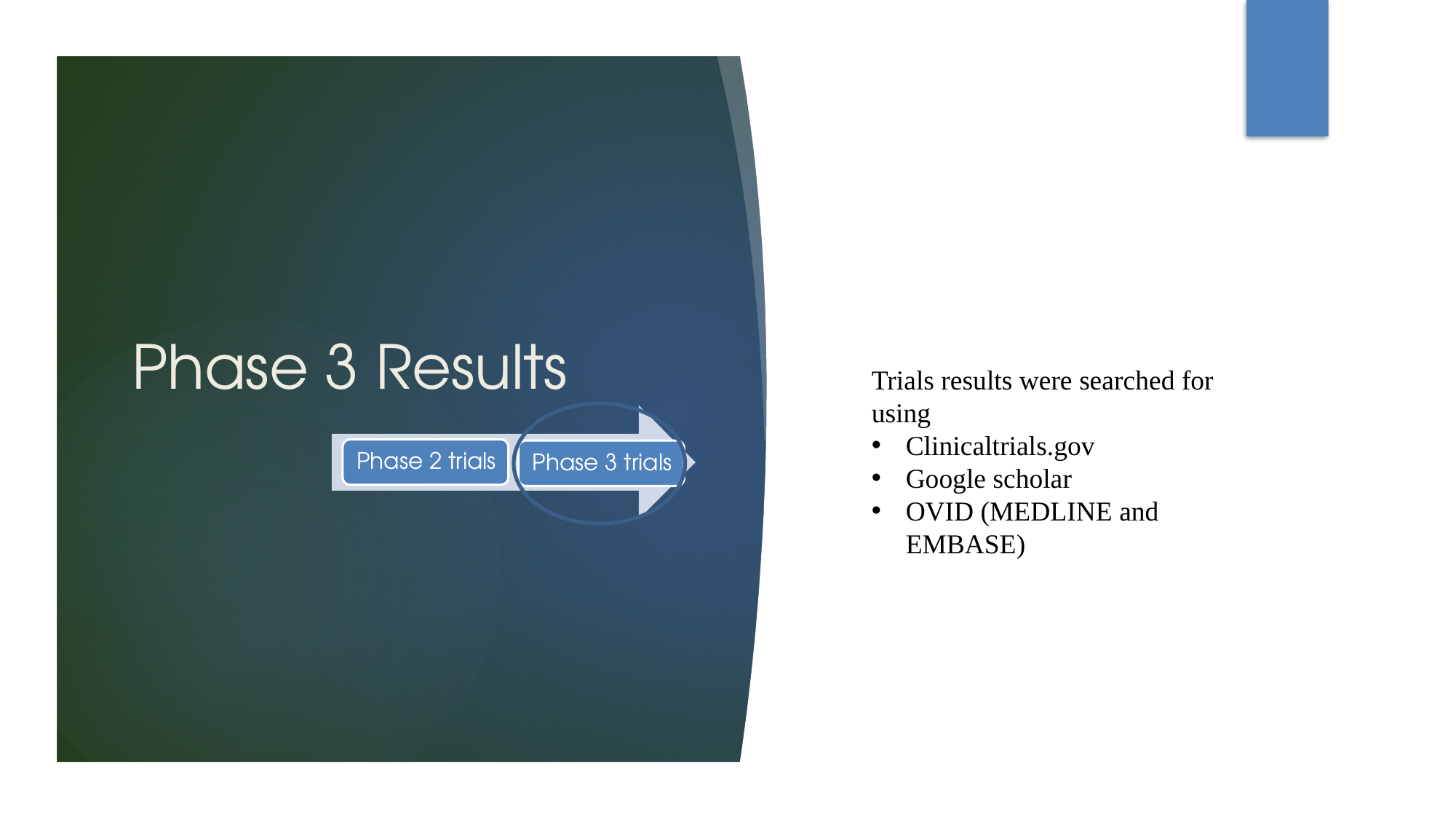

# Phase 3 Results
Trials results were searched for using
Clinicaltrials.gov
Google scholar
OVID (MEDLINE and EMBASE)

Phase 3 trials
Phase 2 trials